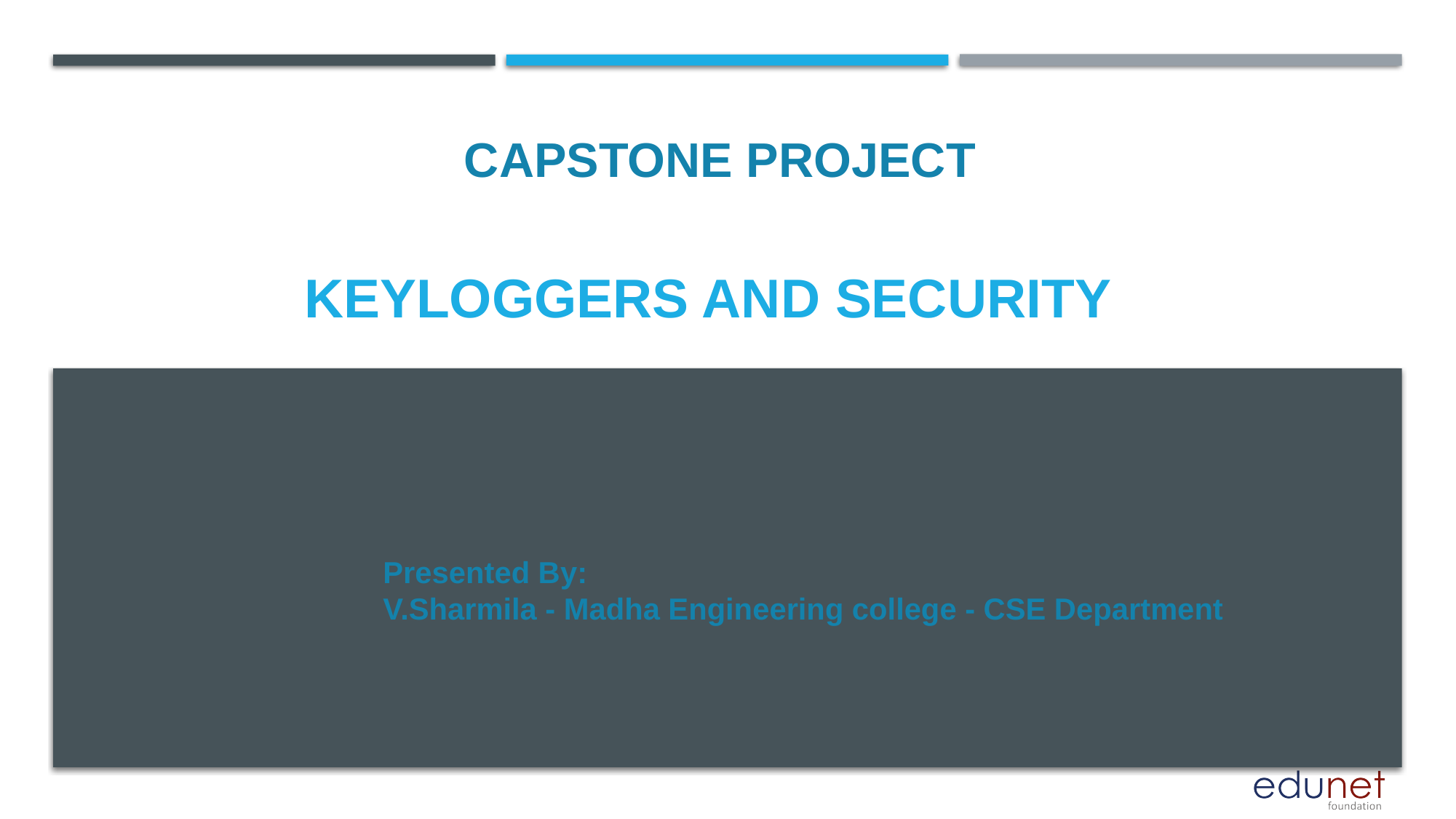

CAPSTONE PROJECT
# Keyloggers and security
Presented By:
V.Sharmila - Madha Engineering college - CSE Department